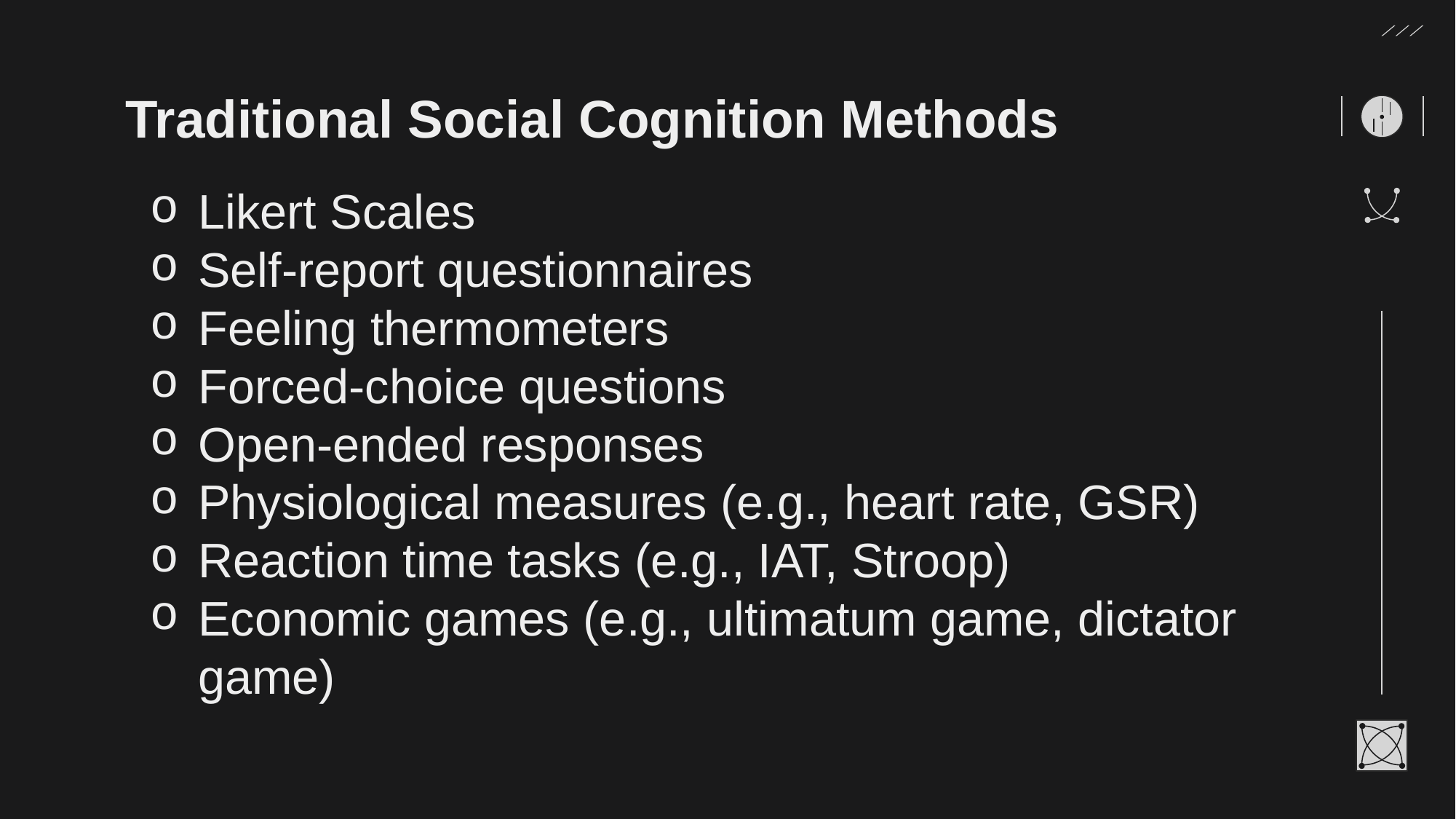

# Traditional Social Cognition Methods
Likert Scales
Self-report questionnaires
Feeling thermometers
Forced-choice questions
Open-ended responses
Physiological measures (e.g., heart rate, GSR)
Reaction time tasks (e.g., IAT, Stroop)
Economic games (e.g., ultimatum game, dictator game)